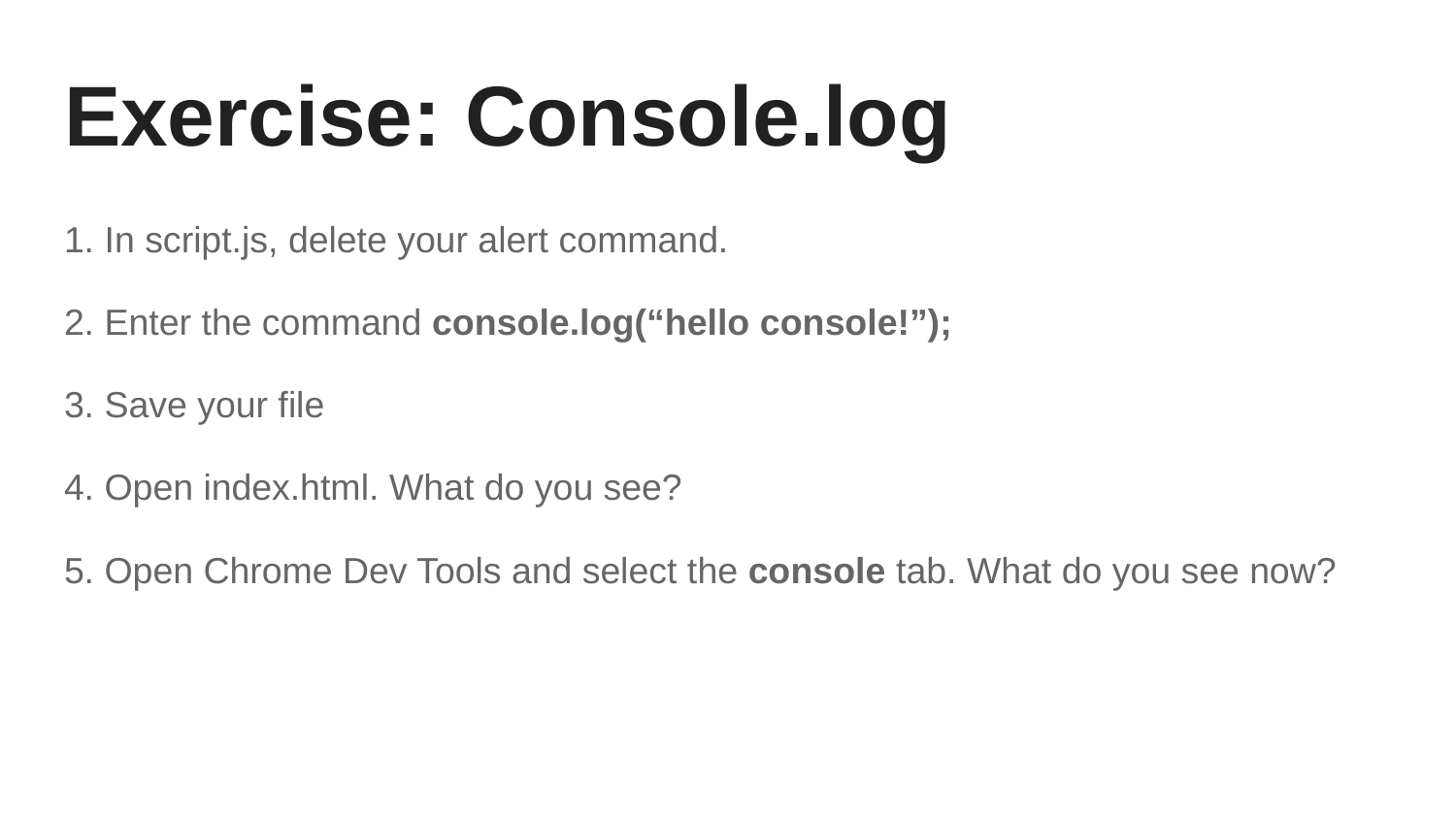

# Exercise: Console.log
1. In script.js, delete your alert command.
2. Enter the command console.log(“hello console!”);
3. Save your file
4. Open index.html. What do you see?
5. Open Chrome Dev Tools and select the console tab. What do you see now?